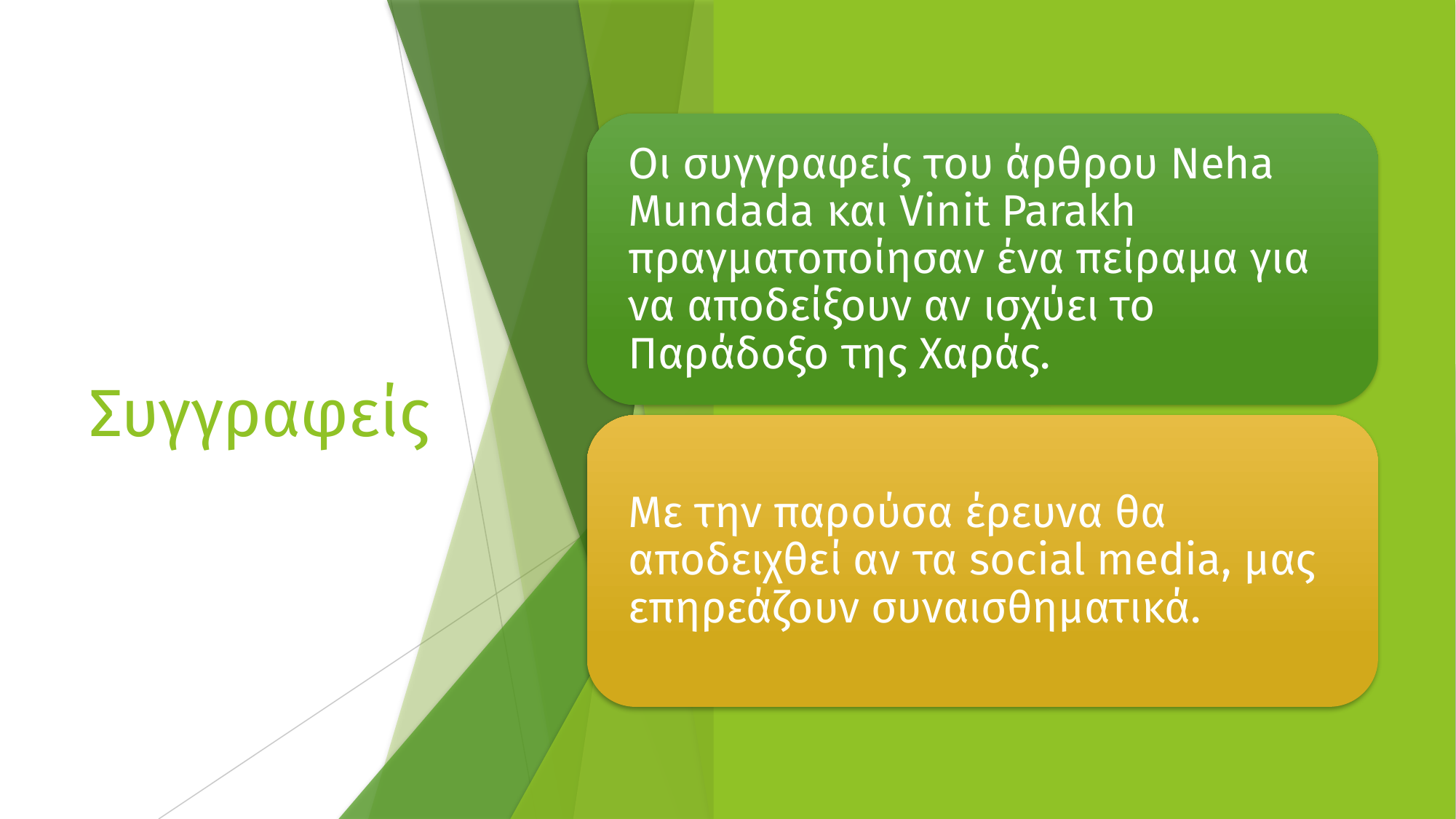

Οι συγγραφείς του άρθρου Neha Mundada και Vinit Parakh πραγματοποίησαν ένα πείραμα για να αποδείξουν αν ισχύει το Παράδοξο της Χαράς.
Με την παρούσα έρευνα θα αποδειχθεί αν τα social media, μας επηρεάζουν συναισθηματικά.
# Συγγραφείς